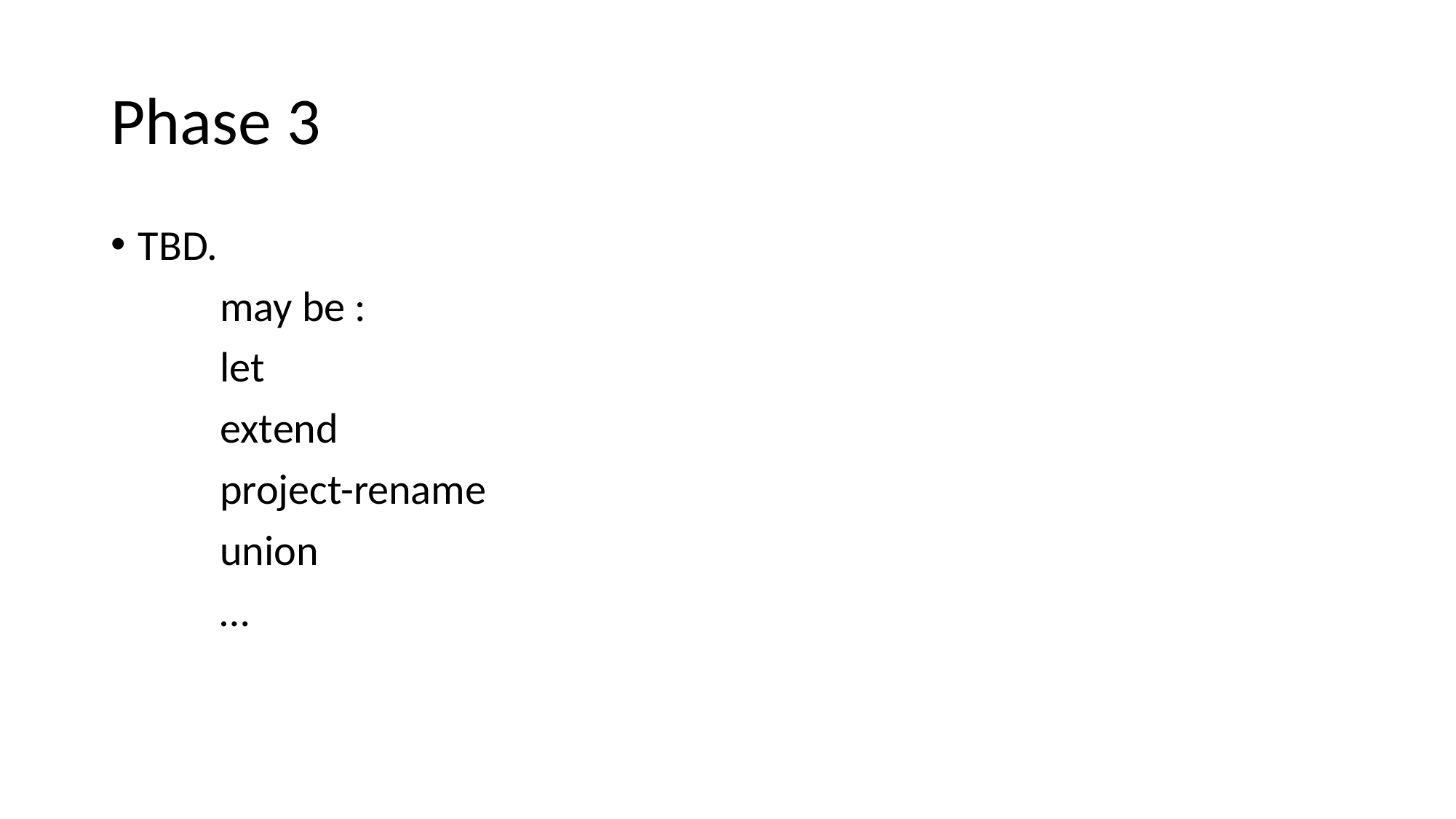

# Phase 3
TBD.
	may be :
	let
	extend
	project-rename
	union
	…